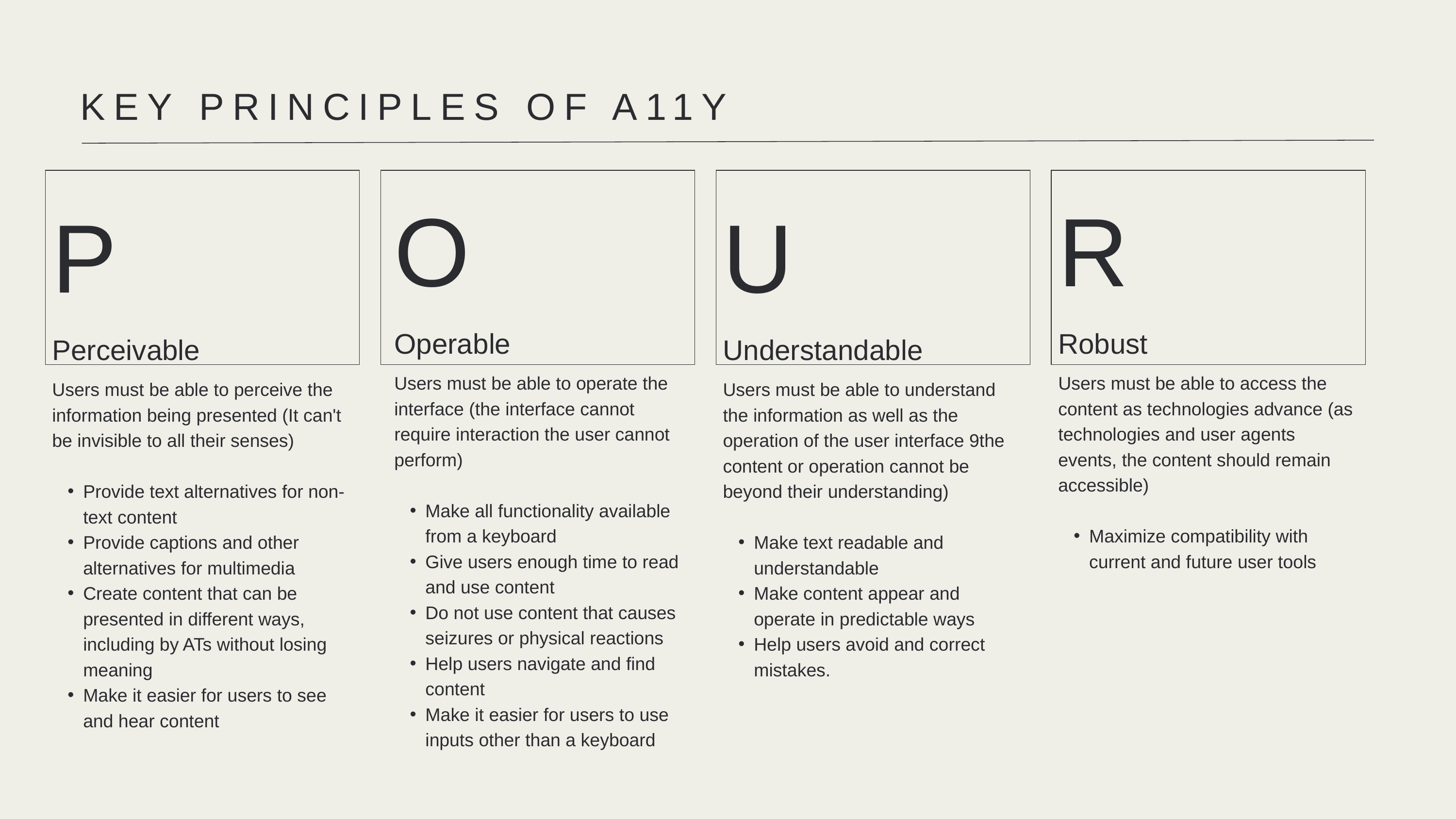

KEY PRINCIPLES OF A11Y

O
Operable
Users must be able to operate the interface (the interface cannot require interaction the user cannot perform)

Make all functionality available from a keyboard
Give users enough time to read and use content
Do not use content that causes seizures or physical reactions
Help users navigate and find content
Make it easier for users to use inputs other than a keyboard
R
Robust
Users must be able to access the content as technologies advance (as technologies and user agents events, the content should remain accessible)

Maximize compatibility with current and future user tools
P
Perceivable
Users must be able to perceive the information being presented (It can't be invisible to all their senses)

Provide text alternatives for non-text content
Provide captions and other alternatives for multimedia
Create content that can be presented in different ways, including by ATs without losing meaning
Make it easier for users to see and hear content
U
Understandable
Users must be able to understand the information as well as the operation of the user interface 9the content or operation cannot be beyond their understanding)

Make text readable and understandable
Make content appear and operate in predictable ways
Help users avoid and correct mistakes.